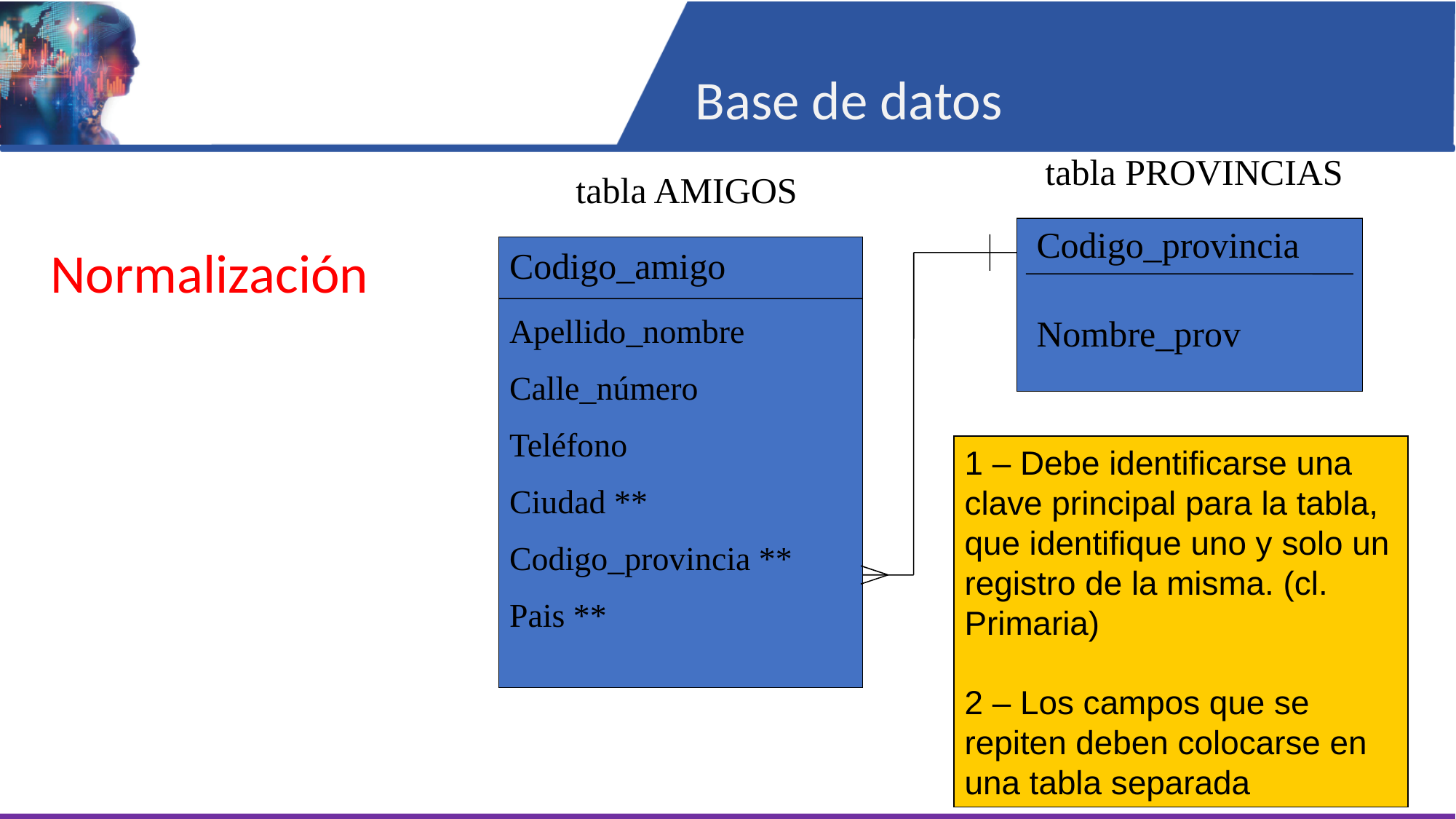

Base de datos
tabla PROVINCIAS
tabla AMIGOS
Codigo_provincia

Codigo_amigo

Apellido_nombre
Calle_número
Teléfono
Ciudad **
Codigo_provincia **
Pais **
Nombre_prov
1 – Debe identificarse una clave principal para la tabla, que identifique uno y solo un registro de la misma. (cl. Primaria)

2 – Los campos que se repiten deben colocarse en una tabla separada

Normalización